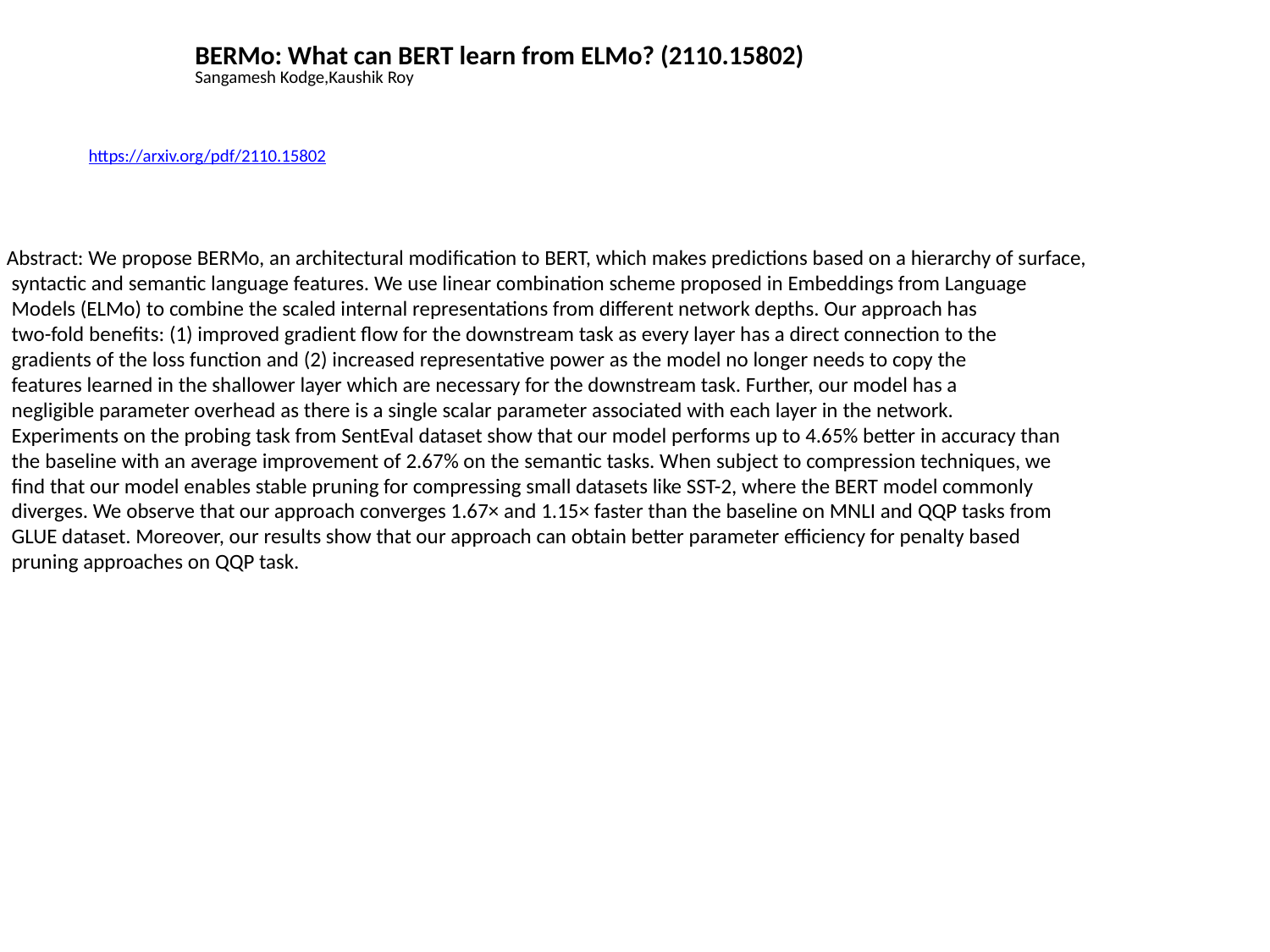

BERMo: What can BERT learn from ELMo? (2110.15802)
Sangamesh Kodge,Kaushik Roy

https://arxiv.org/pdf/2110.15802

Abstract: We propose BERMo, an architectural modification to BERT, which makes predictions based on a hierarchy of surface,
 syntactic and semantic language features. We use linear combination scheme proposed in Embeddings from Language
 Models (ELMo) to combine the scaled internal representations from different network depths. Our approach has
 two-fold benefits: (1) improved gradient flow for the downstream task as every layer has a direct connection to the
 gradients of the loss function and (2) increased representative power as the model no longer needs to copy the
 features learned in the shallower layer which are necessary for the downstream task. Further, our model has a
 negligible parameter overhead as there is a single scalar parameter associated with each layer in the network.
 Experiments on the probing task from SentEval dataset show that our model performs up to 4.65% better in accuracy than
 the baseline with an average improvement of 2.67% on the semantic tasks. When subject to compression techniques, we
 find that our model enables stable pruning for compressing small datasets like SST-2, where the BERT model commonly
 diverges. We observe that our approach converges 1.67× and 1.15× faster than the baseline on MNLI and QQP tasks from
 GLUE dataset. Moreover, our results show that our approach can obtain better parameter efficiency for penalty based
 pruning approaches on QQP task.